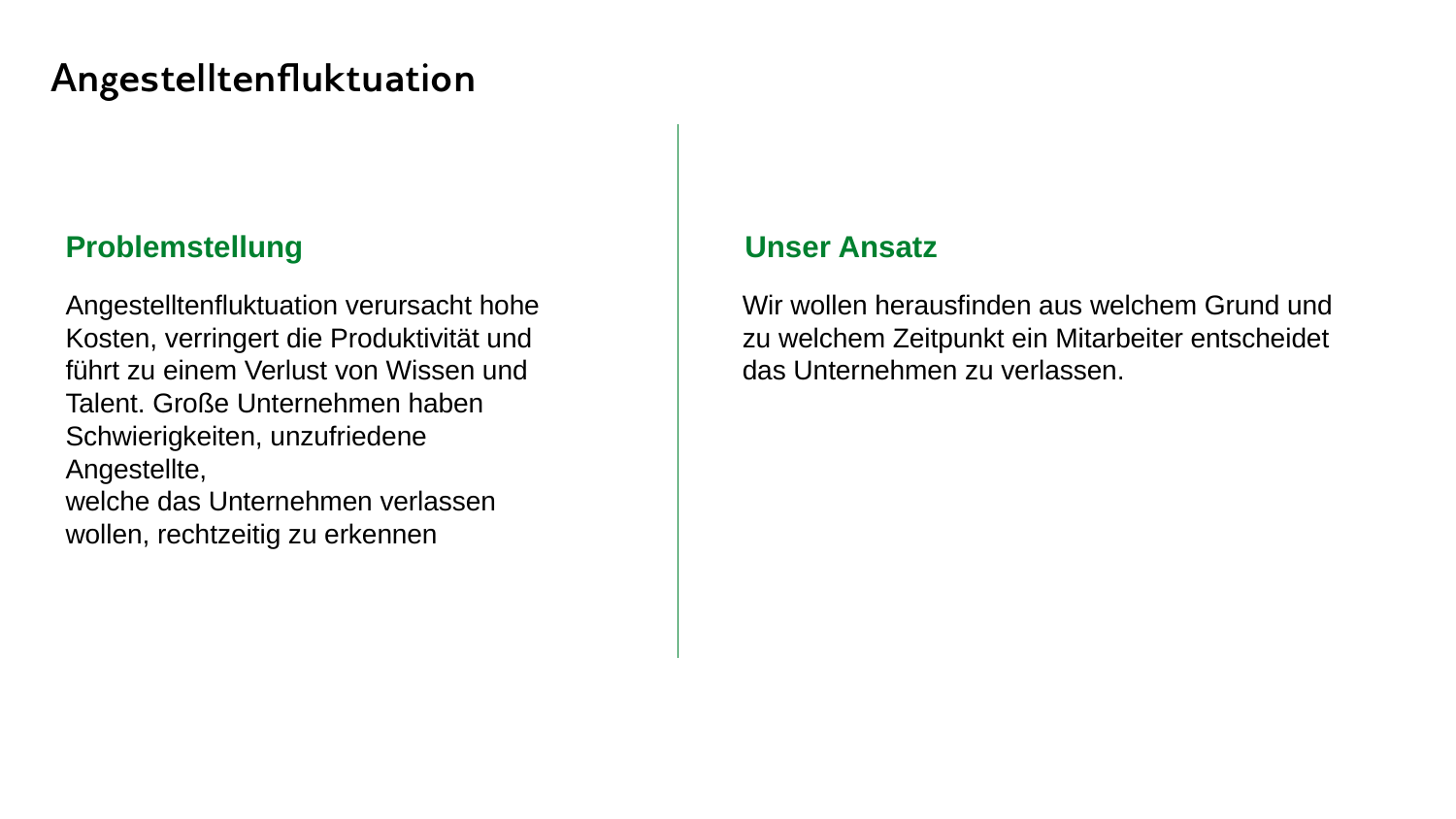

Angestelltenfluktuation
Unser Ansatz
Problemstellung
Angestelltenfluktuation verursacht hohe Kosten, verringert die Produktivität und führt zu einem Verlust von Wissen und Talent. Große Unternehmen haben Schwierigkeiten, unzufriedene Angestellte,
welche das Unternehmen verlassen wollen, rechtzeitig zu erkennen
Wir wollen herausfinden aus welchem Grund und
zu welchem Zeitpunkt ein Mitarbeiter entscheidet das Unternehmen zu verlassen.